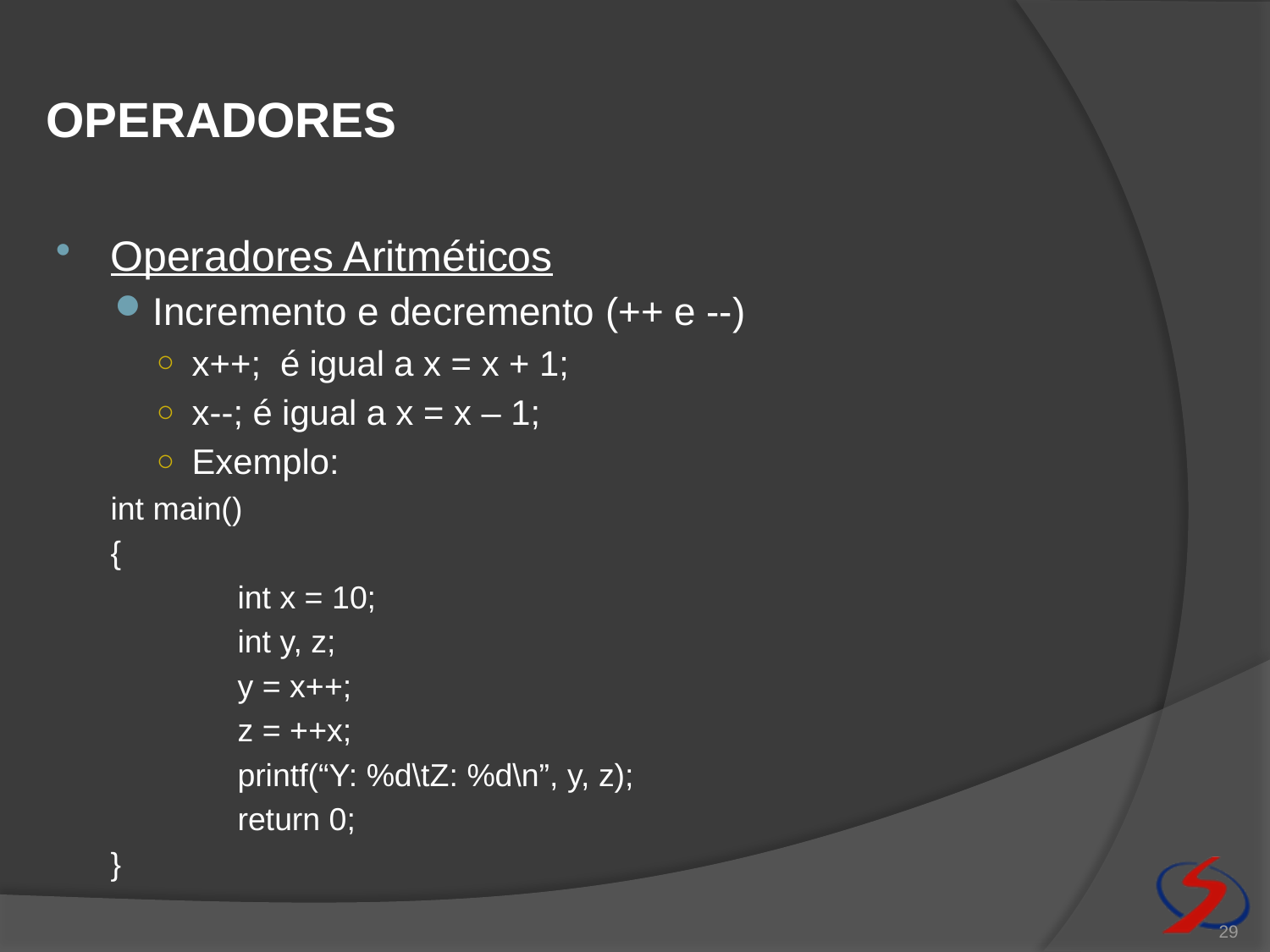

# Operadores
Operadores Aritméticos
Incremento e decremento (++ e --)
x++;  é igual a x = x + 1;
x--; é igual a x = x – 1;
Exemplo:
	int main()
	{
		int x = 10;
		int y, z;
		y = x++;
		z = ++x;
		printf(“Y: %d\tZ: %d\n”, y, z);
		return 0;
	}
29